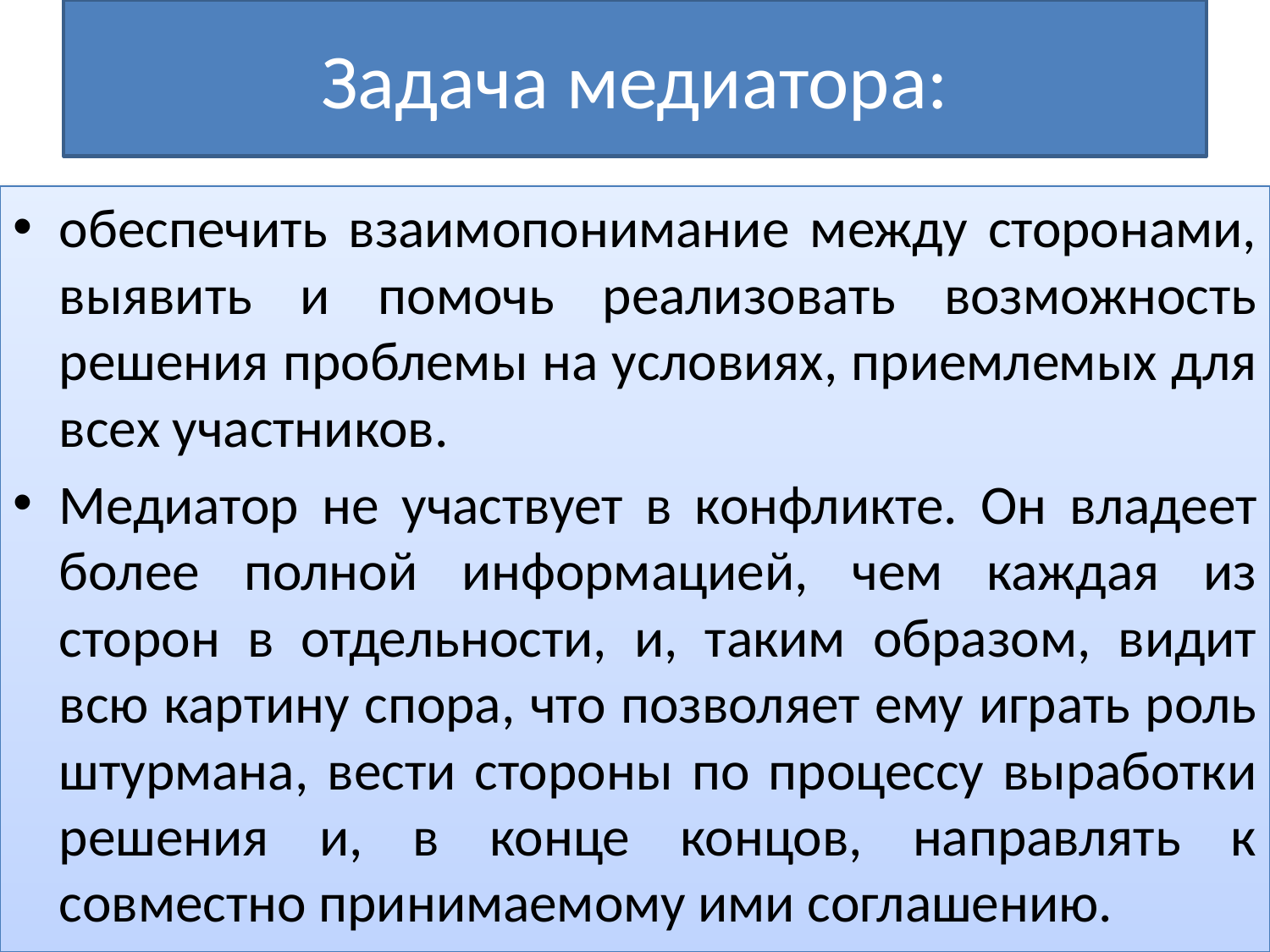

# Задача медиатора:
обеспечить взаимопонимание между сторонами, выявить и помочь реализовать возможность решения проблемы на условиях, приемлемых для всех участников.
Медиатор не участвует в конфликте. Он владеет более полной информацией, чем каждая из сторон в отдельности, и, таким образом, видит всю картину спора, что позволяет ему играть роль штурмана, вести стороны по процессу выработки решения и, в конце концов, направлять к совместно принимаемому ими соглашению.